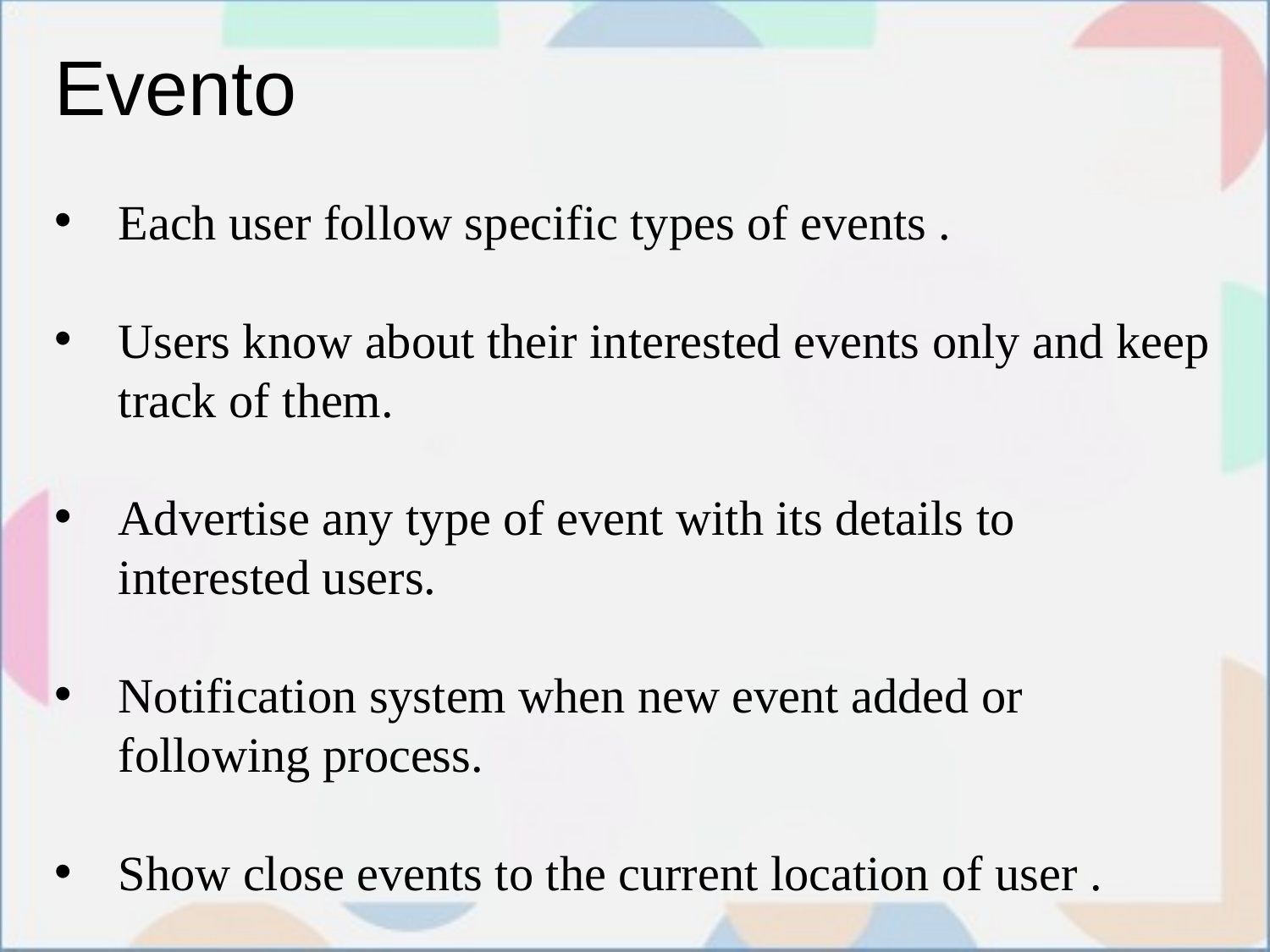

Evento

Each user follow specific types of events .

Users know about their interested events only and keep track of them.

Advertise any type of event with its details to interested users.

Notification system when new event added or following process.

Show close events to the current location of user .